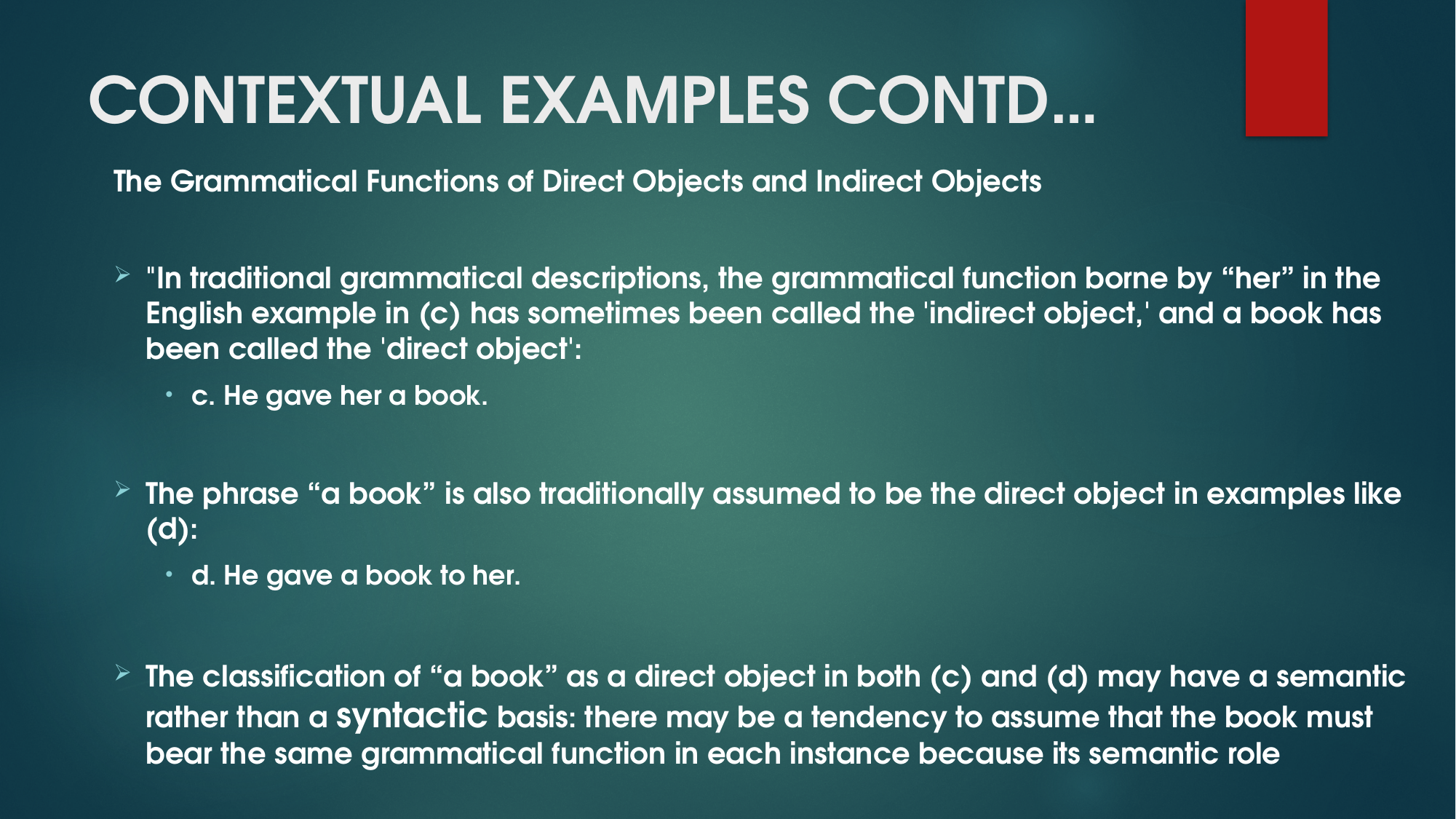

# CONTEXTUAL EXAMPLES CONTD…
The Grammatical Functions of Direct Objects and Indirect Objects

"In traditional grammatical descriptions, the grammatical function borne by “her” in the English example in (c) has sometimes been called the 'indirect object,' and a book has been called the 'direct object':
c. He gave her a book.

The phrase “a book” is also traditionally assumed to be the direct object in examples like (d):
d. He gave a book to her.

The classification of “a book” as a direct object in both (c) and (d) may have a semantic rather than a syntactic basis: there may be a tendency to assume that the book must bear the same grammatical function in each instance because its semantic role